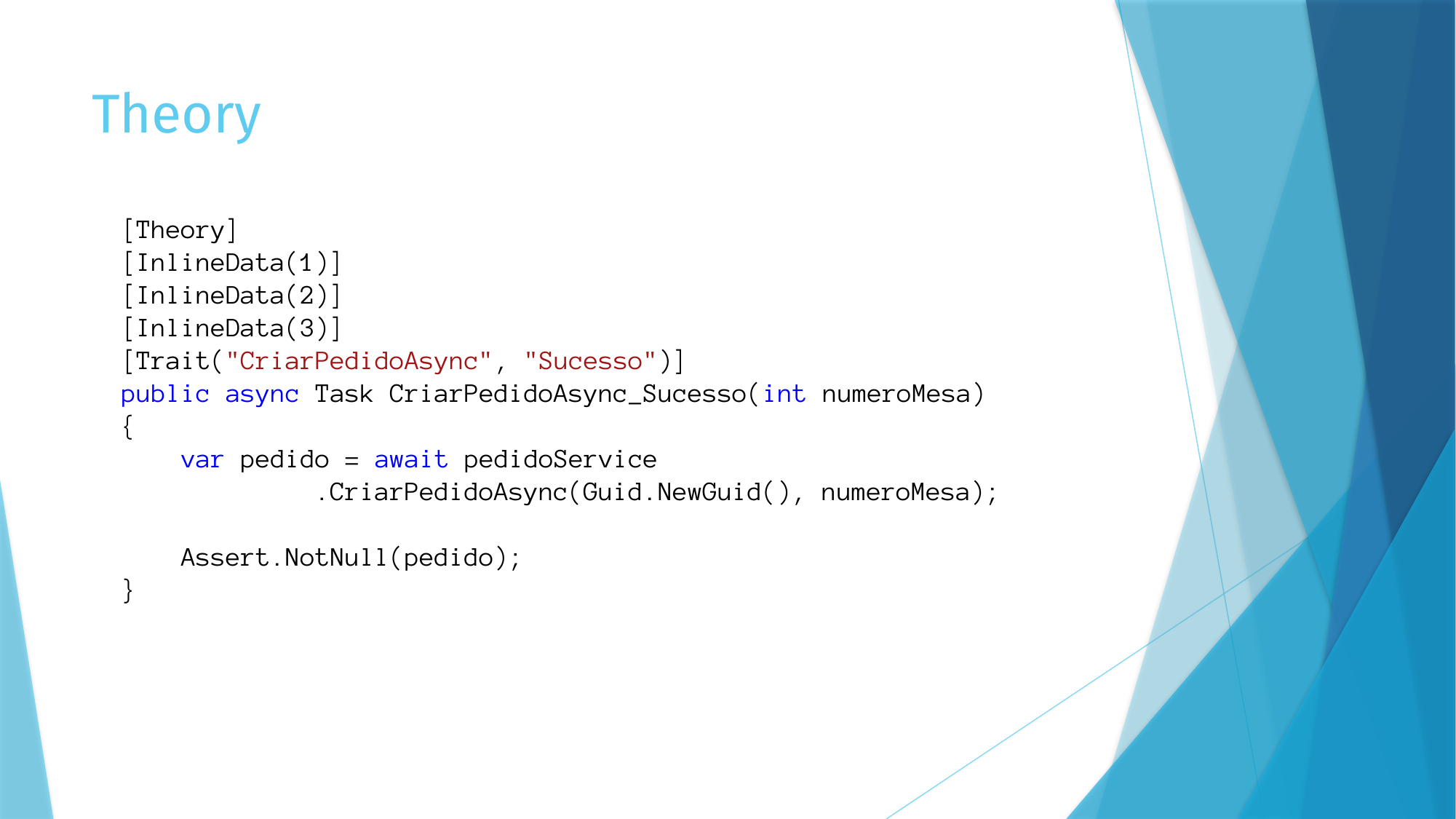

# Theory
[Theory]
[InlineData(1)]
[InlineData(2)]
[InlineData(3)]
[Trait("CriarPedidoAsync", "Sucesso")]
public async Task CriarPedidoAsync_Sucesso(int numeroMesa)
{
    var pedido = await pedidoService
             .CriarPedidoAsync(Guid.NewGuid(), numeroMesa);

    Assert.NotNull(pedido);
}